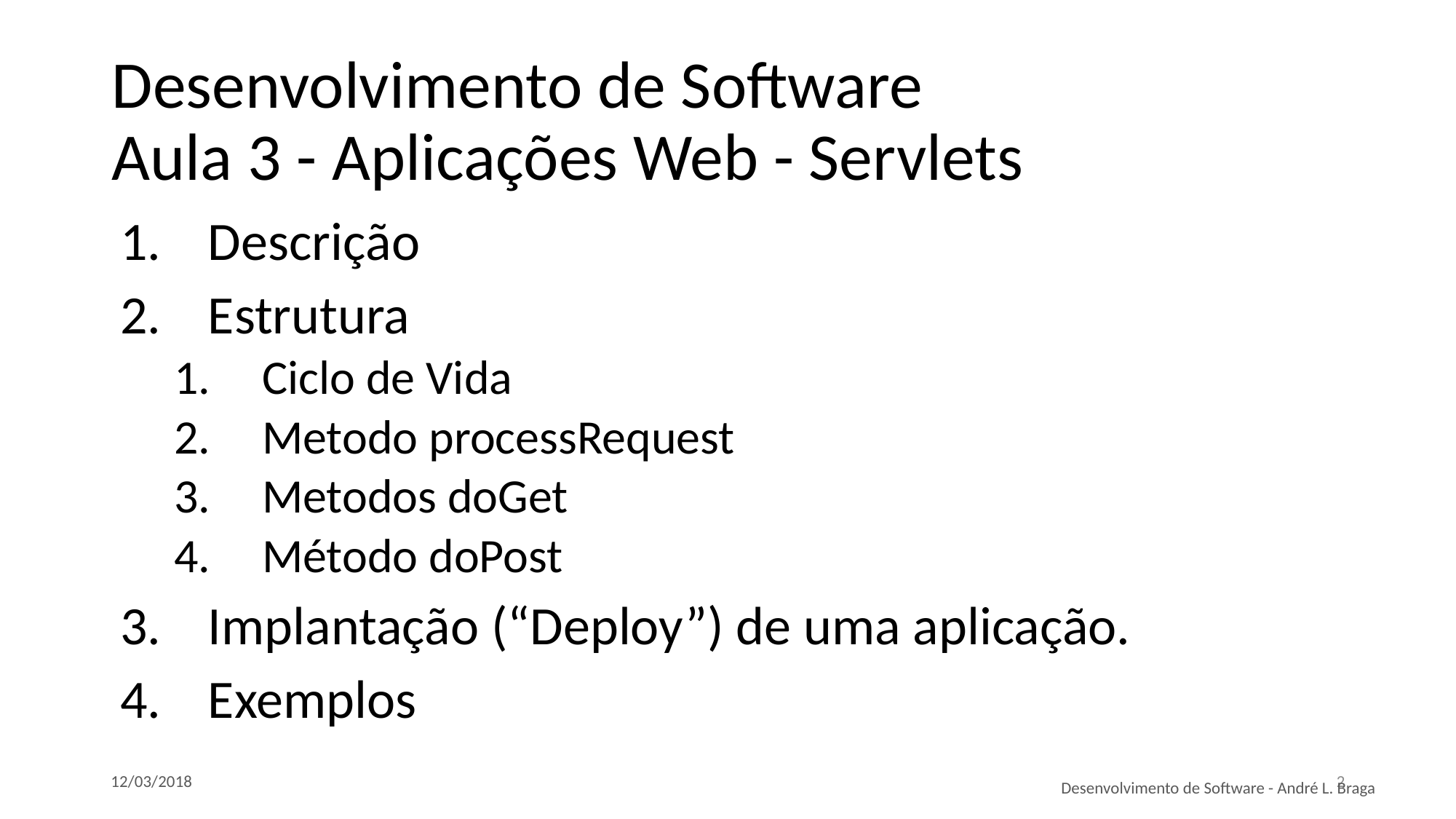

# Desenvolvimento de Software Aula 3 - Aplicações Web - Servlets
Descrição
Estrutura
Ciclo de Vida
Metodo processRequest
Metodos doGet
Método doPost
Implantação (“Deploy”) de uma aplicação.
Exemplos

12/03/2018
2
Desenvolvimento de Software - André L. Braga